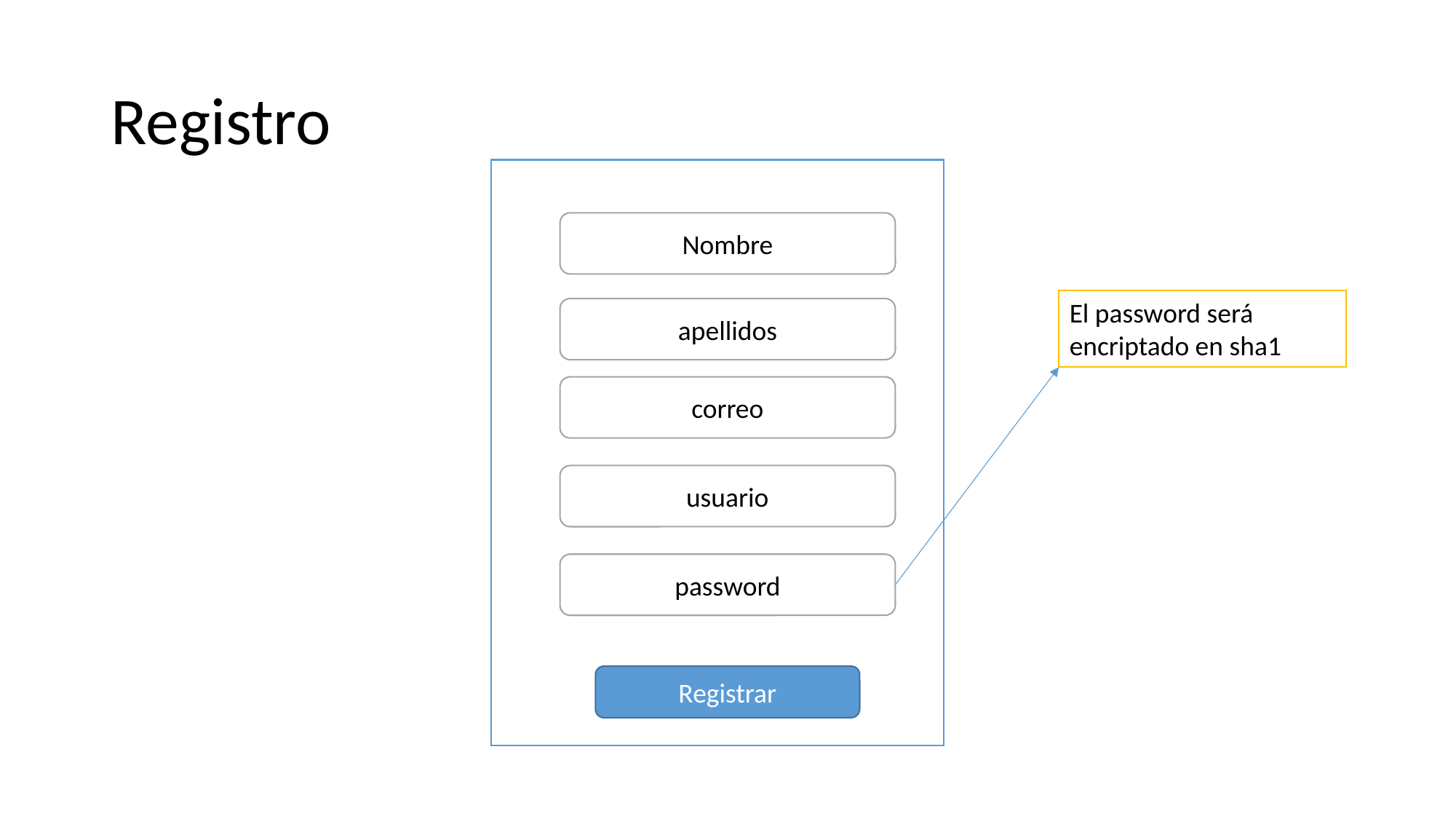

# Registro

Nombre
El password será encriptado en sha1
apellidos
correo
usuario
password
Registrar